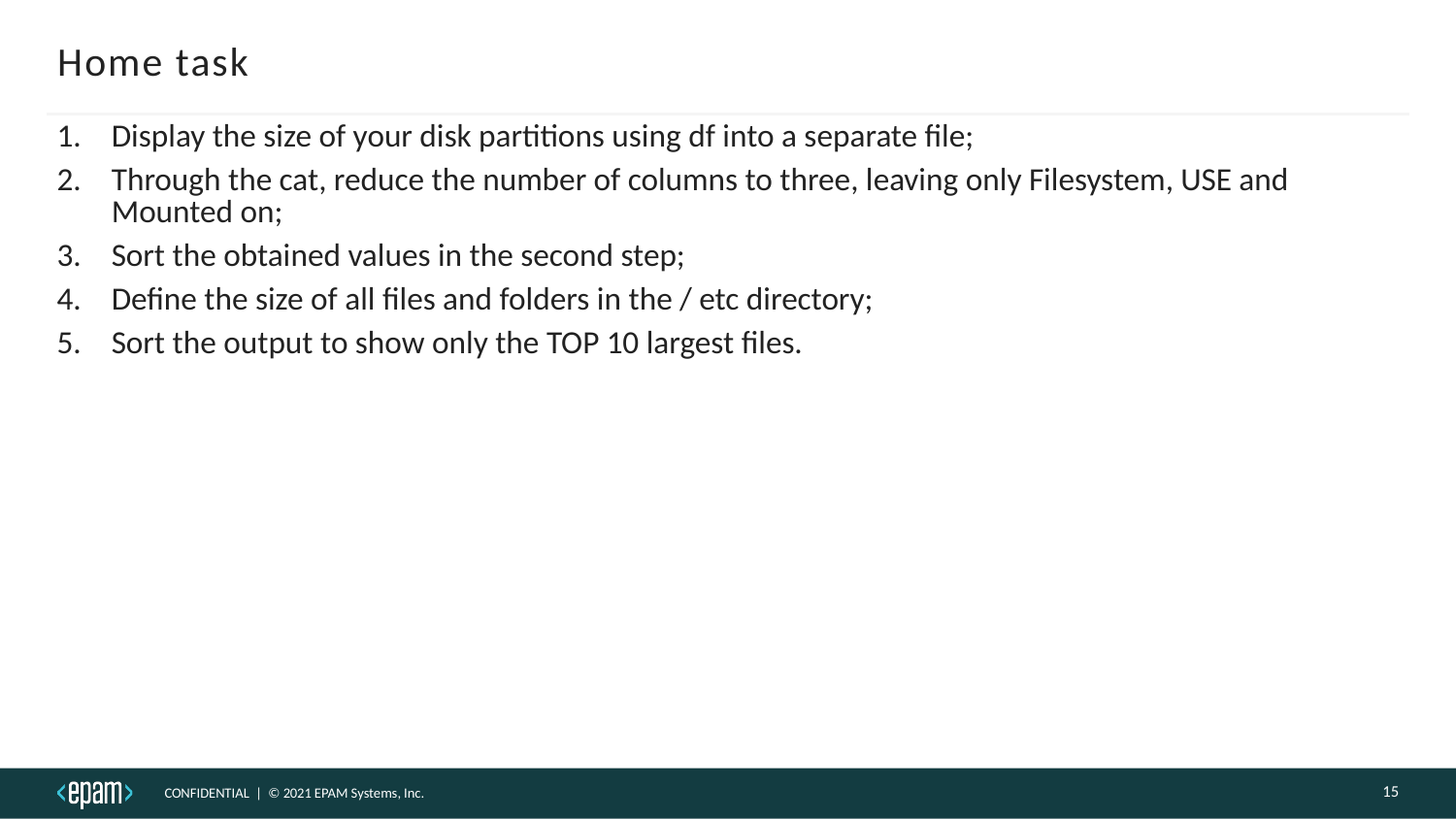

# Home task
Display the size of your disk partitions using df into a separate file;
Through the cat, reduce the number of columns to three, leaving only Filesystem, USE and Mounted on;
Sort the obtained values in the second step;
Define the size of all files and folders in the / etc directory;
Sort the output to show only the TOP 10 largest files.
15